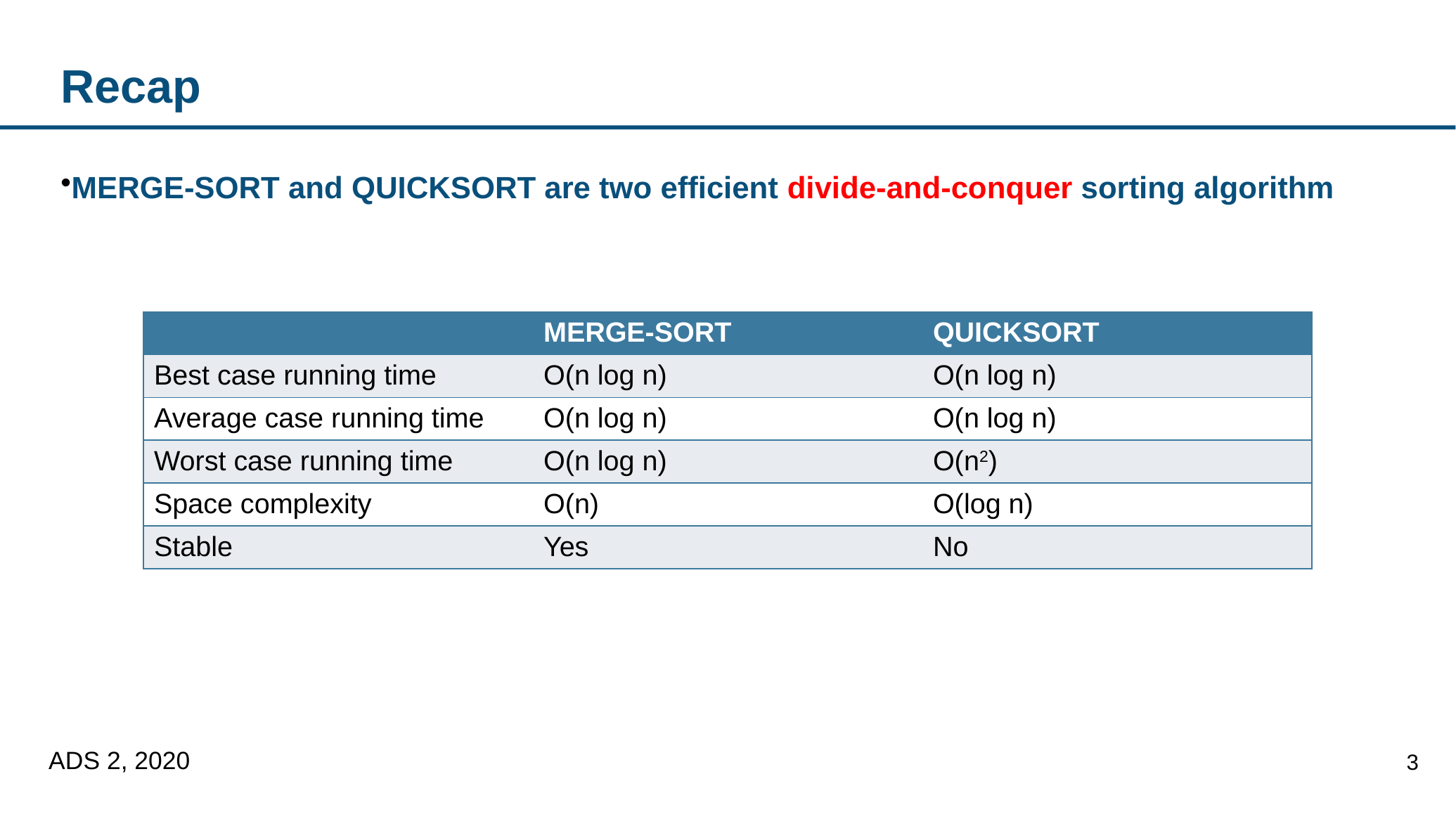

# Recap
MERGE-SORT and QUICKSORT are two efficient divide-and-conquer sorting algorithm

|  | MERGE-SORT | QUICKSORT |
| --- | --- | --- |
| Best case running time | O(n log n) | O(n log n) |
| Average case running time | O(n log n) | O(n log n) |
| Worst case running time | O(n log n) | O(n2) |
| Space complexity | O(n) | O(log n) |
| Stable | Yes | No |
ADS 2, 2020
3